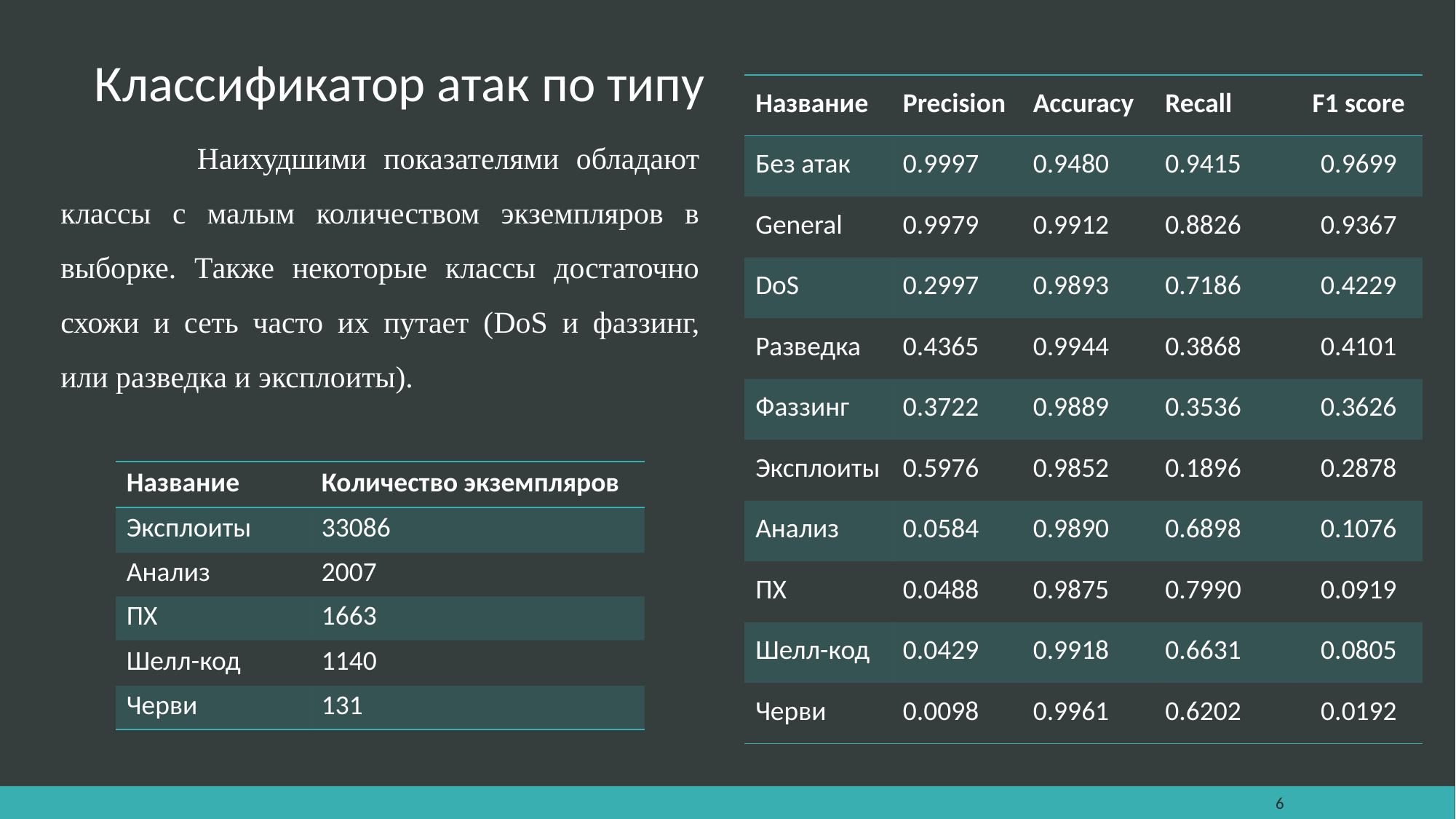

# Классификатор атак по типу
| Название | Precision | Accuracy | Recall | F1 score |
| --- | --- | --- | --- | --- |
| Без атак | 0.9997 | 0.9480 | 0.9415 | 0.9699 |
| General | 0.9979 | 0.9912 | 0.8826 | 0.9367 |
| DoS | 0.2997 | 0.9893 | 0.7186 | 0.4229 |
| Разведка | 0.4365 | 0.9944 | 0.3868 | 0.4101 |
| Фаззинг | 0.3722 | 0.9889 | 0.3536 | 0.3626 |
| Эксплоиты | 0.5976 | 0.9852 | 0.1896 | 0.2878 |
| Анализ | 0.0584 | 0.9890 | 0.6898 | 0.1076 |
| ПХ | 0.0488 | 0.9875 | 0.7990 | 0.0919 |
| Шелл-код | 0.0429 | 0.9918 | 0.6631 | 0.0805 |
| Черви | 0.0098 | 0.9961 | 0.6202 | 0.0192 |
Наихудшими показателями обладают классы с малым количеством экземпляров в выборке. Также некоторые классы достаточно схожи и сеть часто их путает (DoS и фаззинг, или разведка и эксплоиты).
| Название | Количество экземпляров |
| --- | --- |
| Эксплоиты | 33086 |
| Анализ | 2007 |
| ПХ | 1663 |
| Шелл-код | 1140 |
| Черви | 131 |
6